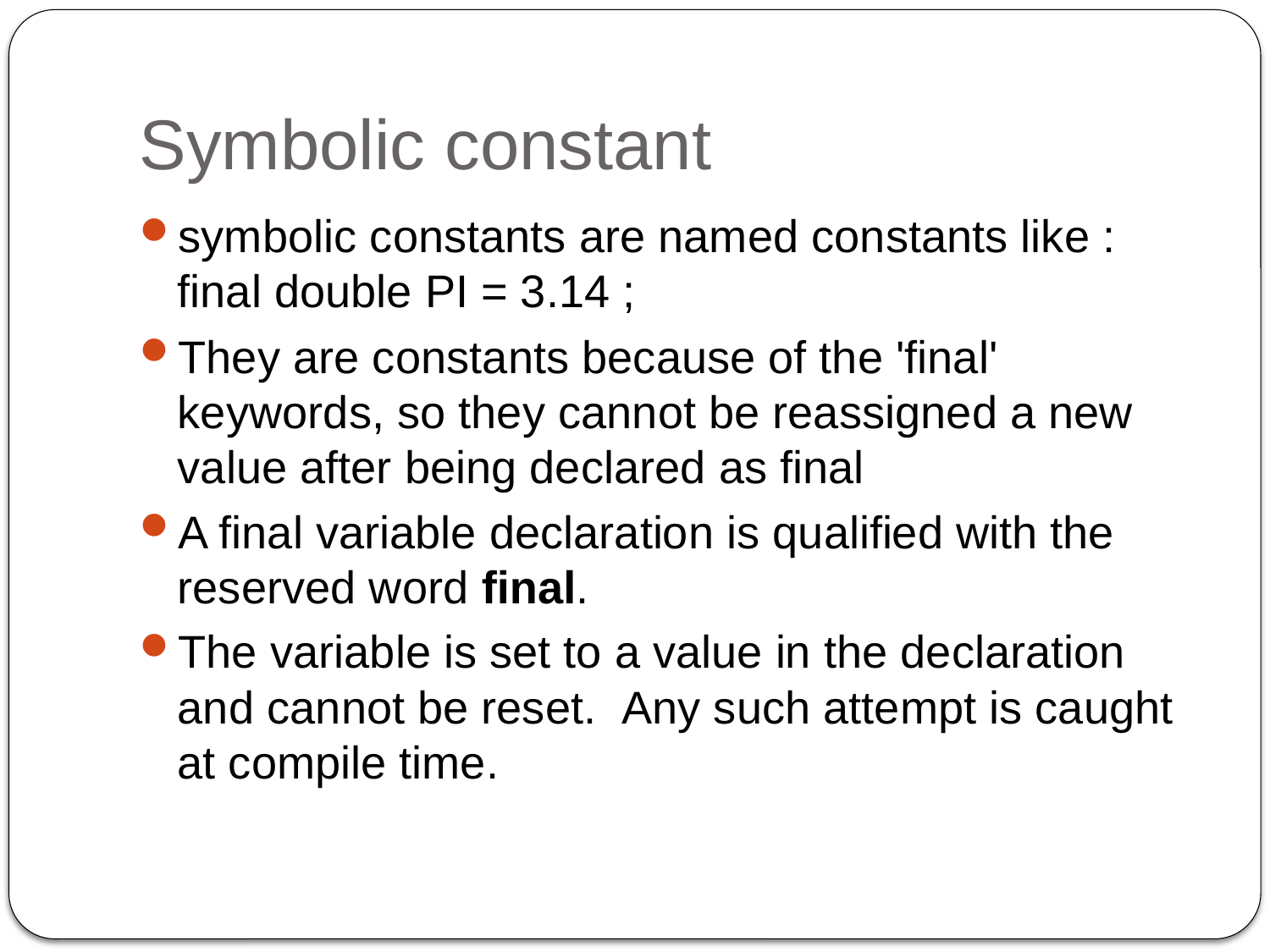

# Symbolic constant
symbolic constants are named constants like :
final double PI = 3.14 ;
They are constants because of the 'final' keywords, so they cannot be reassigned a new value after being declared as final
A final variable declaration is qualified with the reserved word final.
The variable is set to a value in the declaration and cannot be reset.  Any such attempt is caught at compile time.